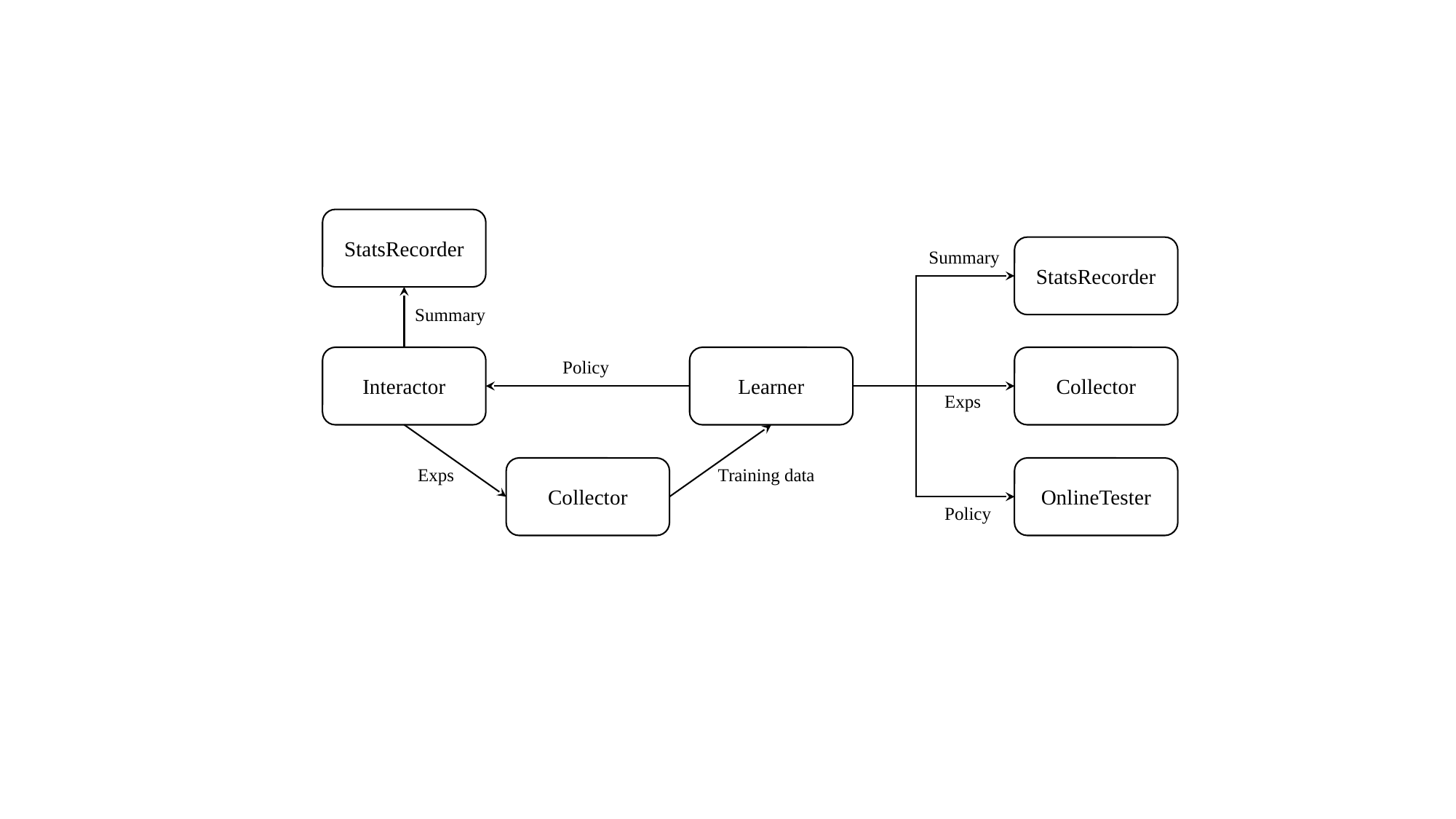

StatsRecorder
StatsRecorder
Summary
Summary
Learner
Collector
Interactor
Policy
Exps
Training data
Exps
Collector
OnlineTester
Policy